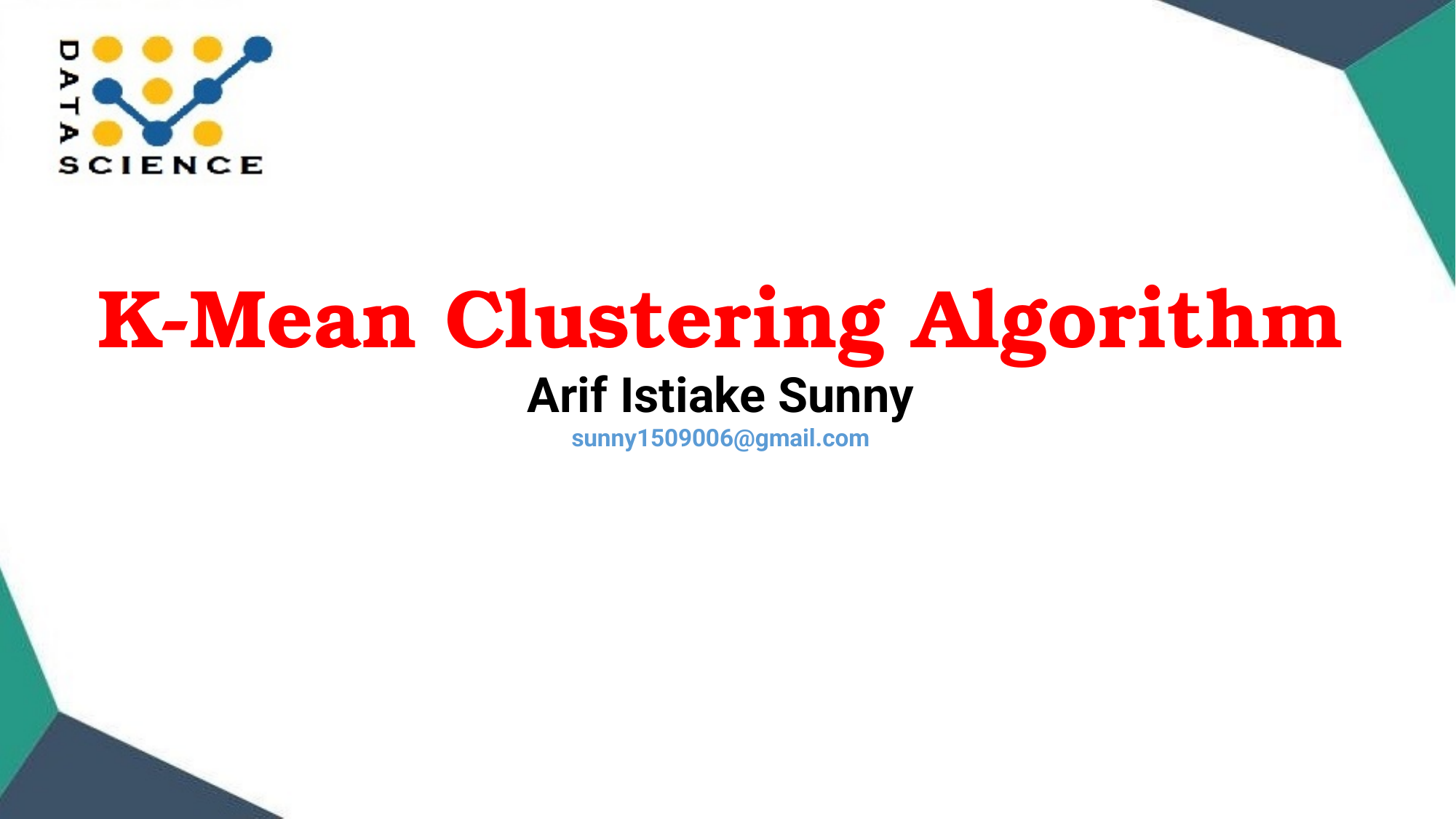

K-Mean Clustering Algorithm
Arif Istiake Sunny
sunny1509006@gmail.com